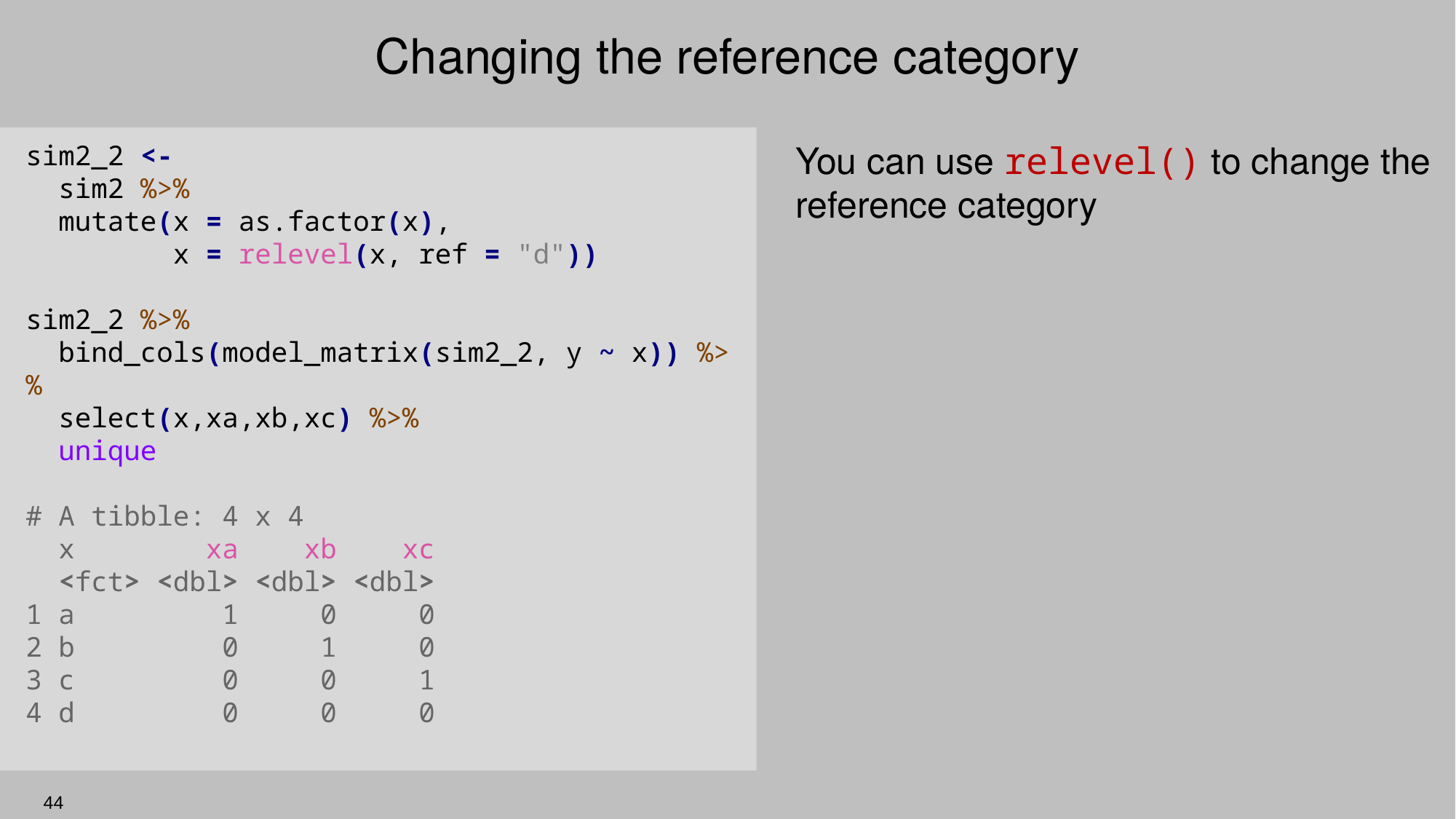

# Changing the reference category
sim2_2 <-
  sim2 %>%
  mutate(x = as.factor(x),
         x = relevel(x, ref = "d"))

sim2_2 %>%
  bind_cols(model_matrix(sim2_2, y ~ x)) %>%
  select(x,xa,xb,xc) %>%
  unique

# A tibble: 4 x 4
  x        xa    xb    xc
  <fct> <dbl> <dbl> <dbl>
1 a         1     0     0
2 b         0     1     0
3 c         0     0     1
4 d         0     0     0
You can use relevel() to change the reference category